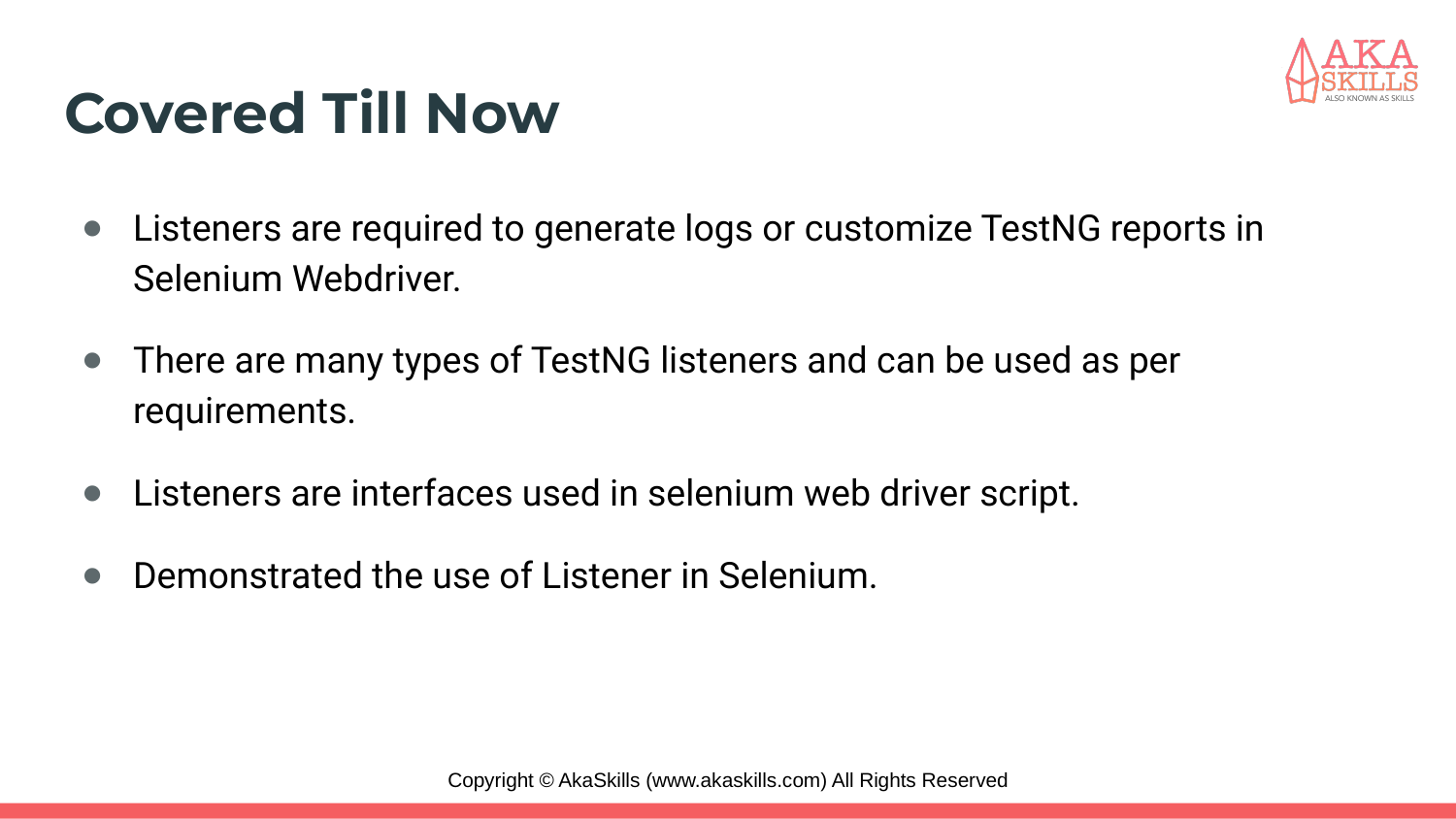

# Covered Till Now
Listeners are required to generate logs or customize TestNG reports in Selenium Webdriver.
There are many types of TestNG listeners and can be used as per requirements.
Listeners are interfaces used in selenium web driver script.
Demonstrated the use of Listener in Selenium.